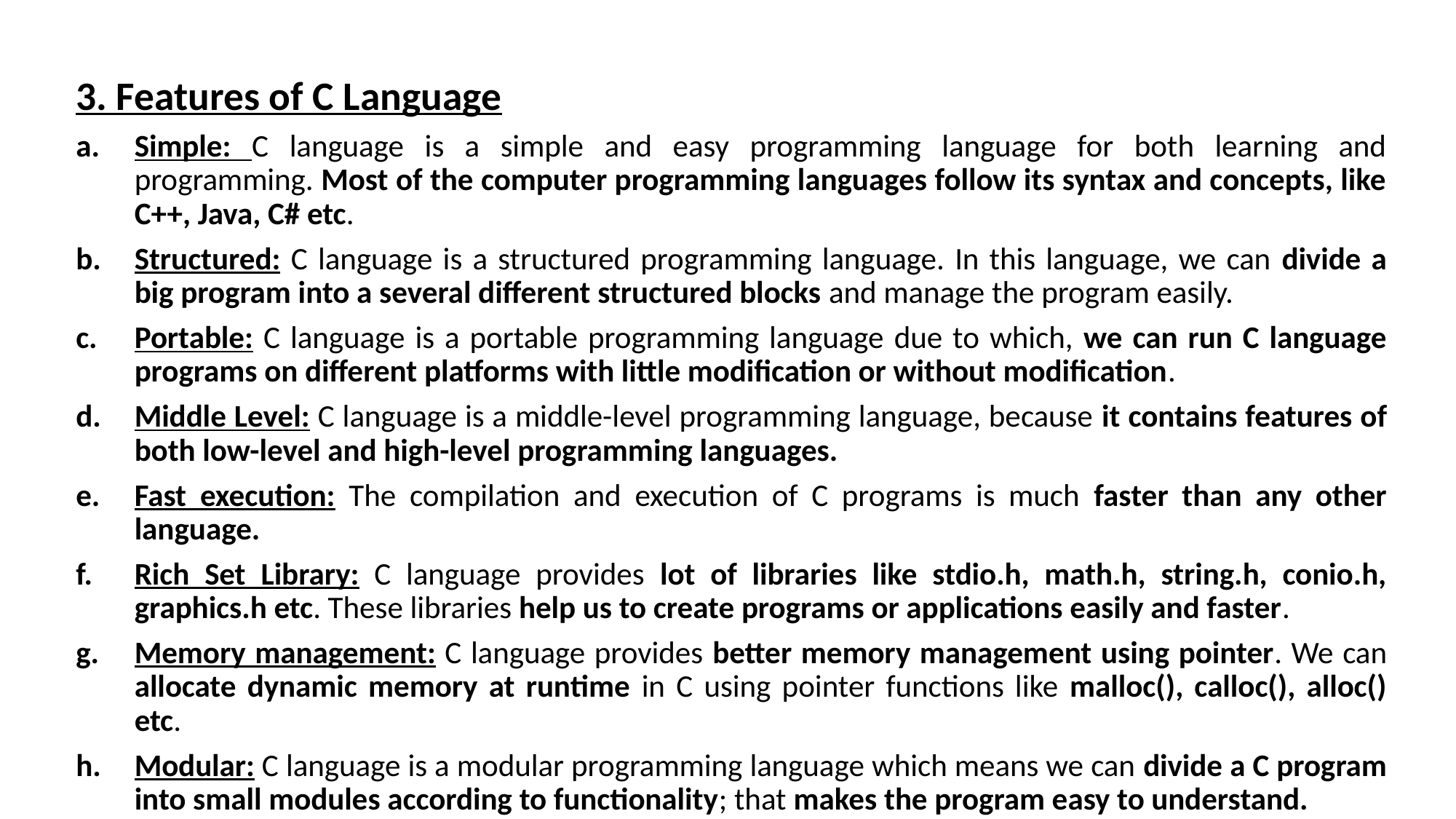

3. Features of C Language
Simple: C language is a simple and easy programming language for both learning and programming. Most of the computer programming languages follow its syntax and concepts, like C++, Java, C# etc.
Structured: C language is a structured programming language. In this language, we can divide a big program into a several different structured blocks and manage the program easily.
Portable: C language is a portable programming language due to which, we can run C language programs on different platforms with little modification or without modification.
Middle Level: C language is a middle-level programming language, because it contains features of both low-level and high-level programming languages.
Fast execution: The compilation and execution of C programs is much faster than any other language.
Rich Set Library: C language provides lot of libraries like stdio.h, math.h, string.h, conio.h, graphics.h etc. These libraries help us to create programs or applications easily and faster.
Memory management: C language provides better memory management using pointer. We can allocate dynamic memory at runtime in C using pointer functions like malloc(), calloc(), alloc() etc.
Modular: C language is a modular programming language which means we can divide a C program into small modules according to functionality; that makes the program easy to understand.